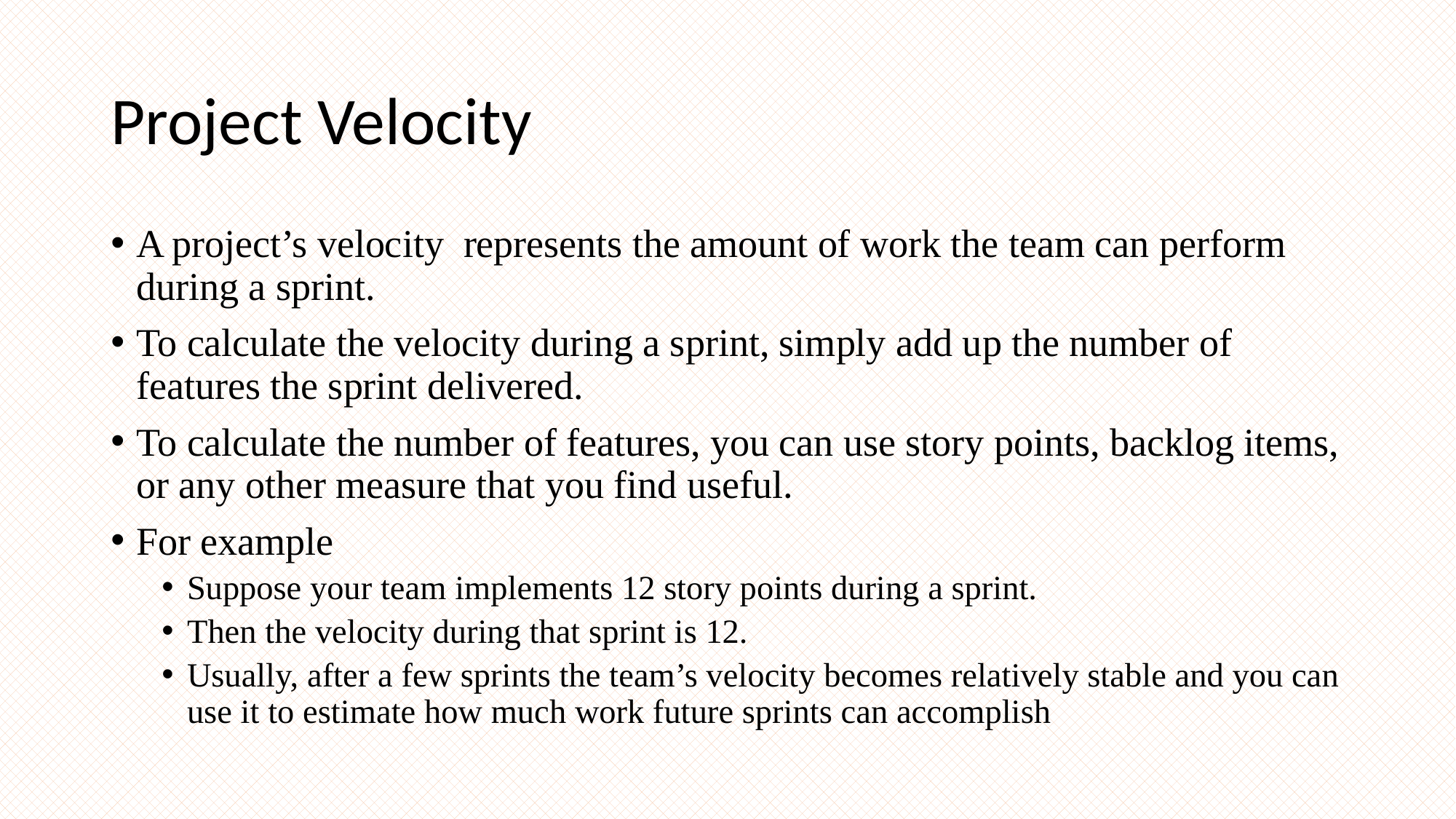

# Project Velocity
A project’s velocity  represents the amount of work the team can perform during a sprint.
To calculate the velocity during a sprint, simply add up the number of features the sprint delivered.
To calculate the number of features, you can use story points, backlog items, or any other measure that you find useful.
For example
Suppose your team implements 12 story points during a sprint.
Then the velocity during that sprint is 12.
Usually, after a few sprints the team’s velocity becomes relatively stable and you can use it to estimate how much work future sprints can accomplish